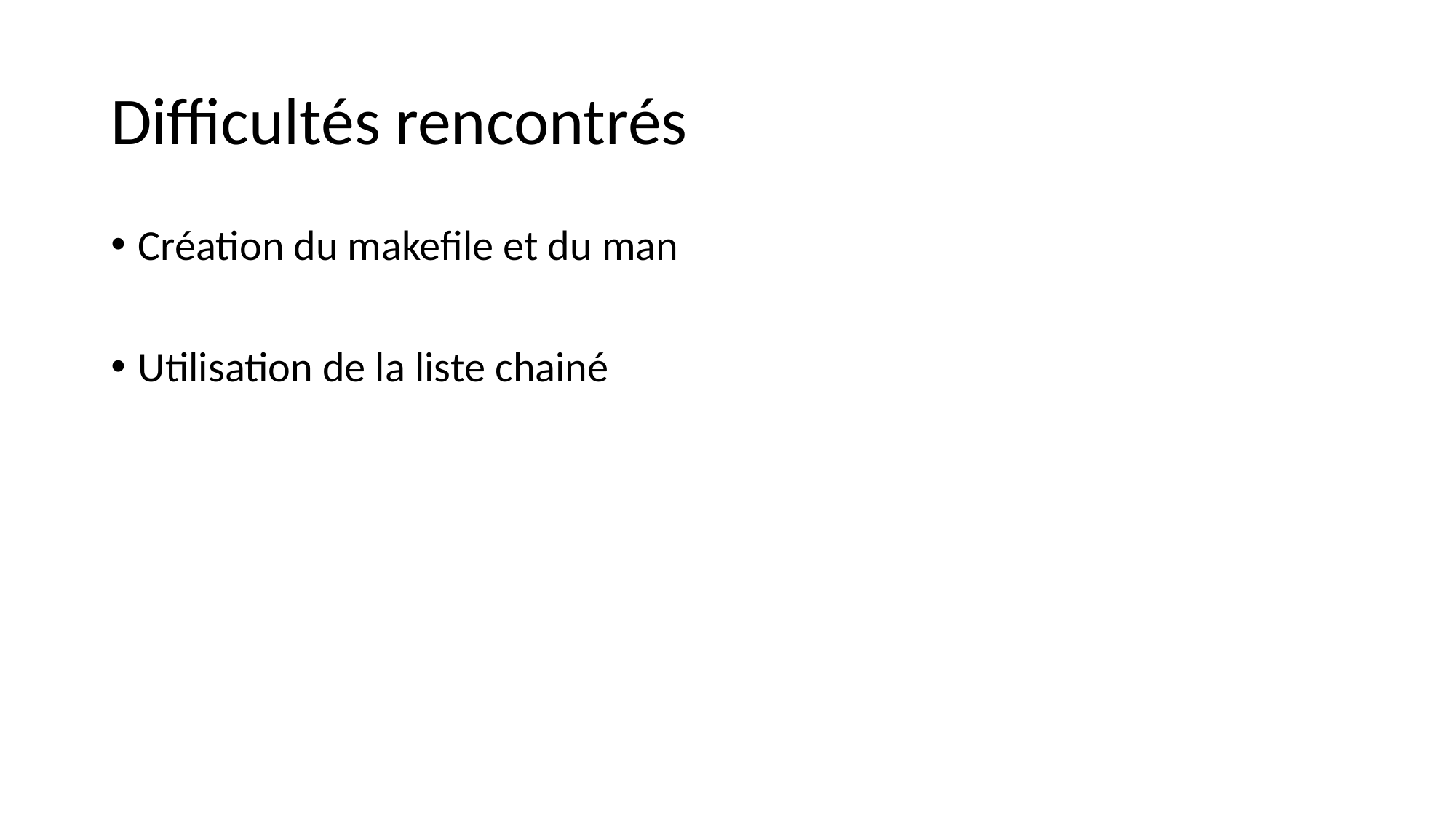

# Difficultés rencontrés
Création du makefile et du man

Utilisation de la liste chainé